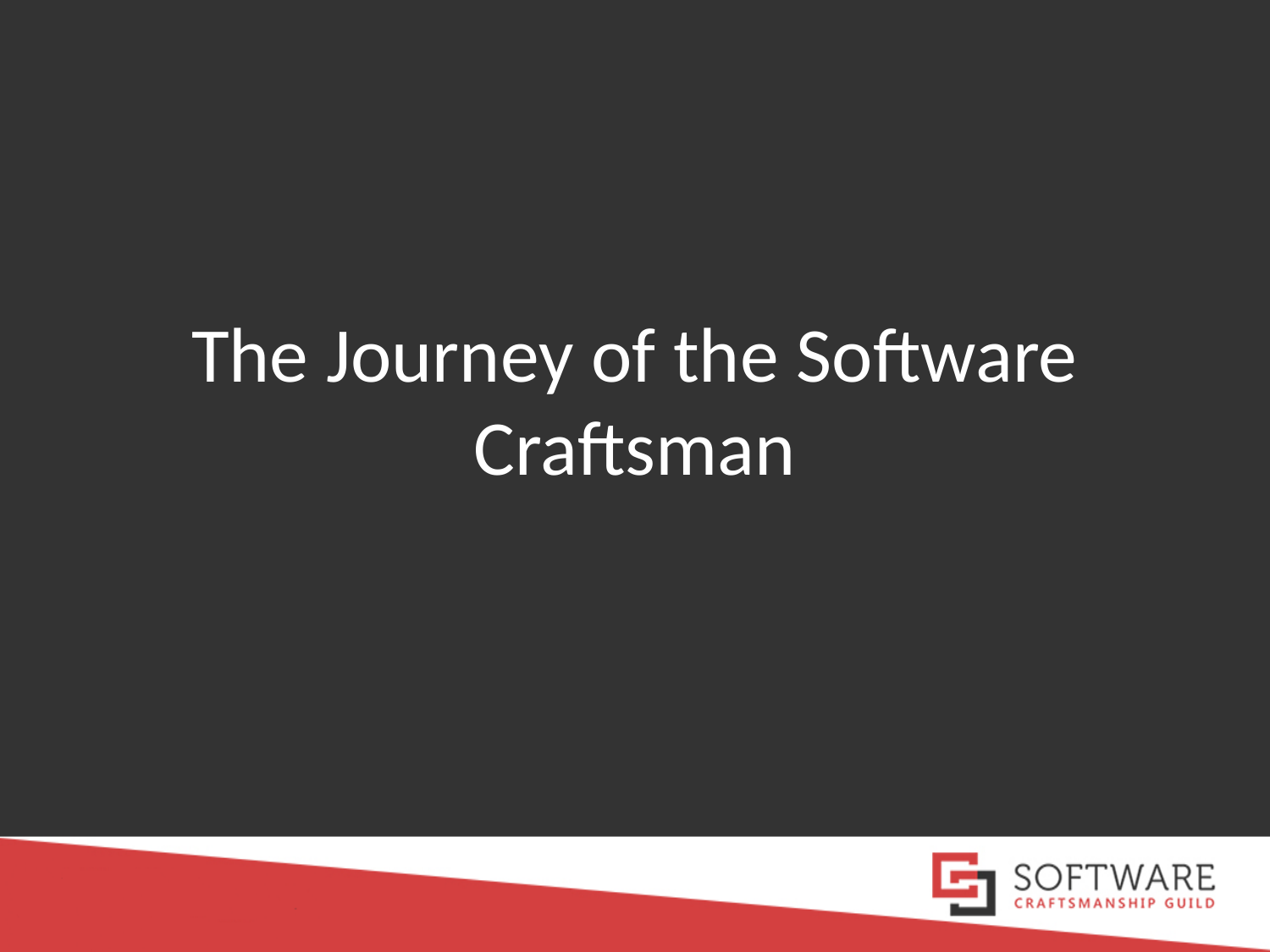

# The Journey of the Software Craftsman